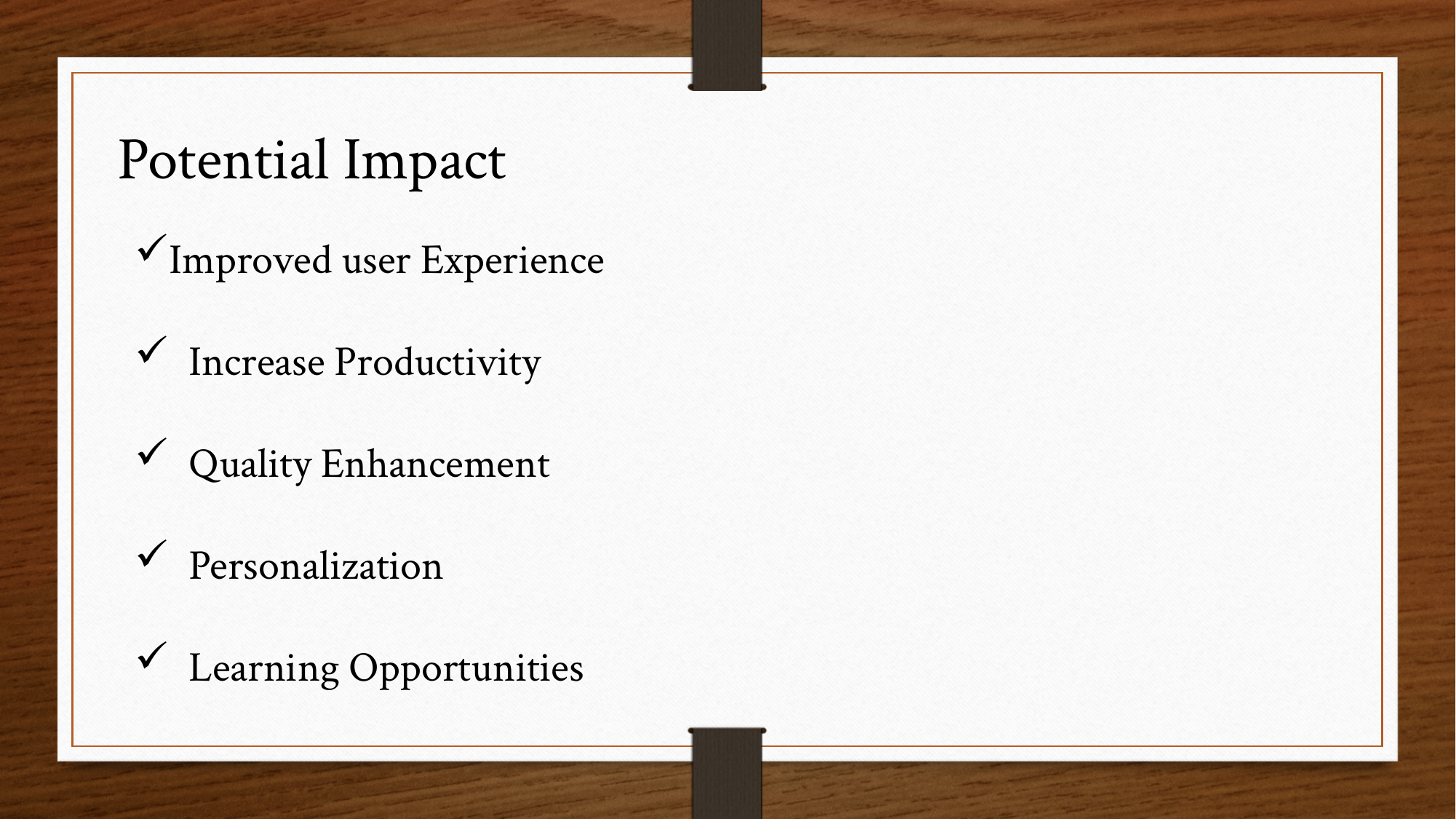

Potential Impact
Improved user Experience

Increase Productivity

Quality Enhancement

Personalization

Learning Opportunities